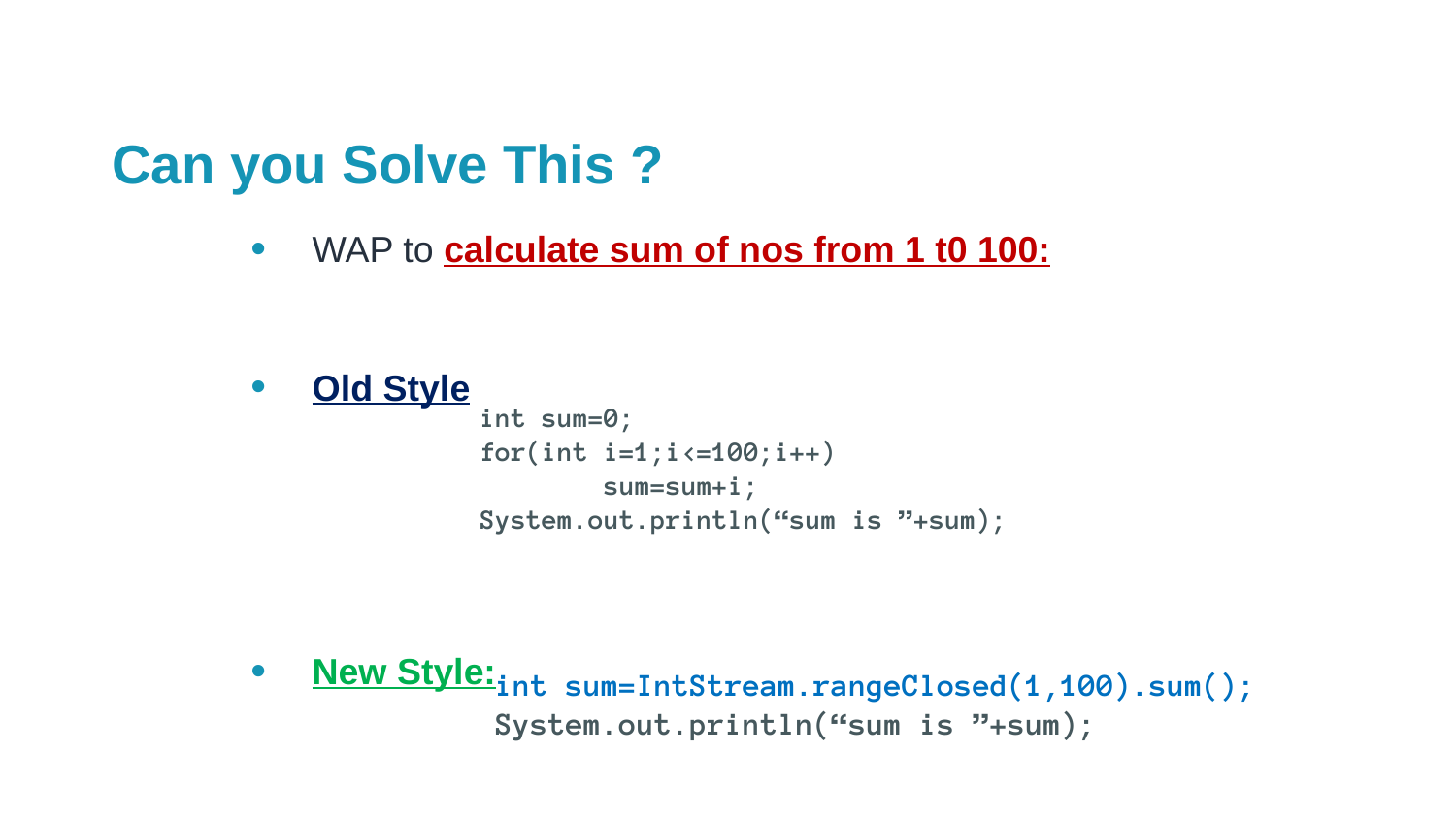

# Can you Solve This ?
WAP to calculate sum of nos from 1 t0 100:

Old Style

New Style:

int sum=0;
for(int i=1;i<=100;i++)
        sum=sum+i;
System.out.println(“sum is ”+sum);

int sum=IntStream.rangeClosed(1,100).sum();
System.out.println(“sum is ”+sum);